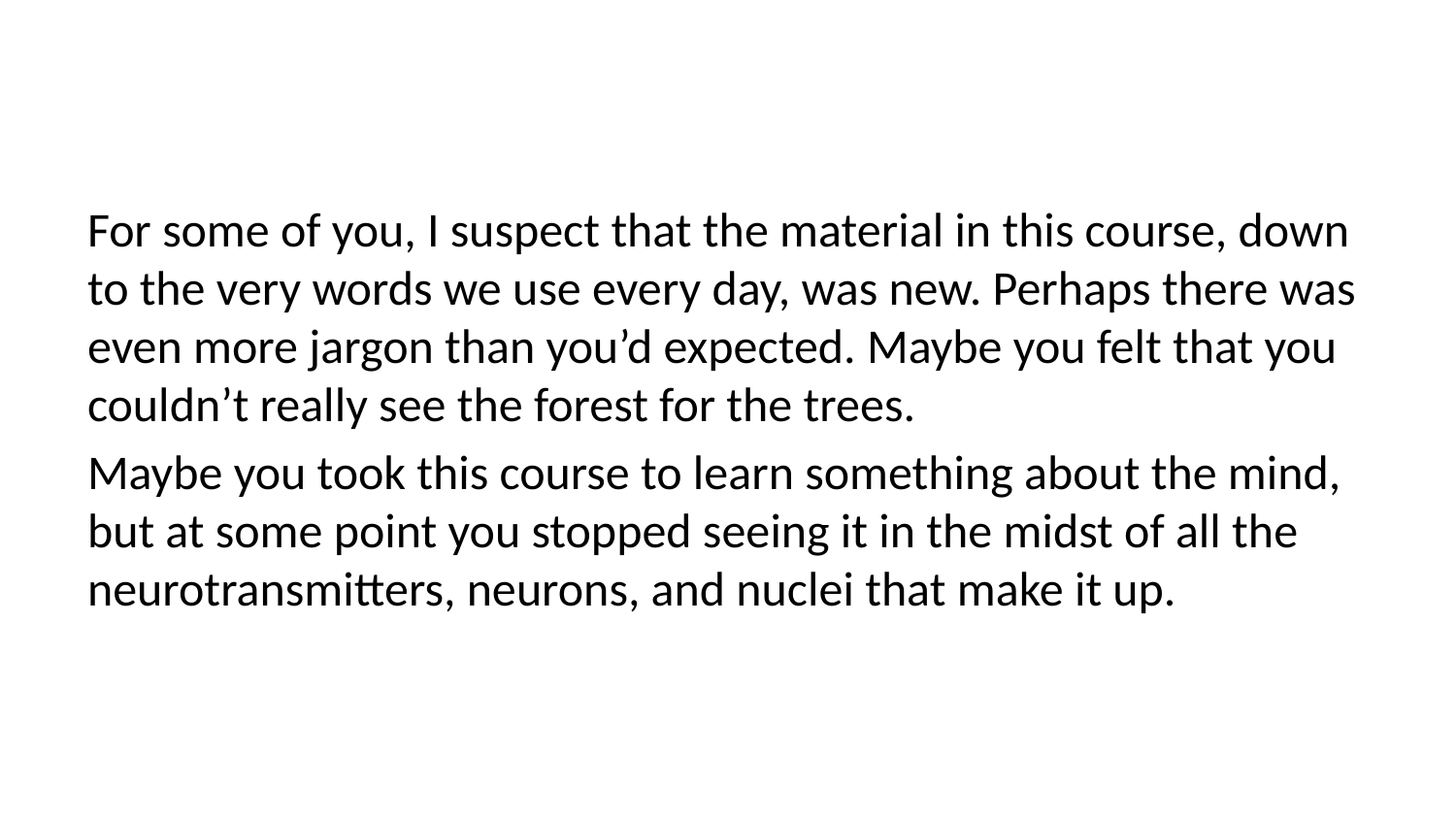

For some of you, I suspect that the material in this course, down to the very words we use every day, was new. Perhaps there was even more jargon than you’d expected. Maybe you felt that you couldn’t really see the forest for the trees.
Maybe you took this course to learn something about the mind, but at some point you stopped seeing it in the midst of all the neurotransmitters, neurons, and nuclei that make it up.